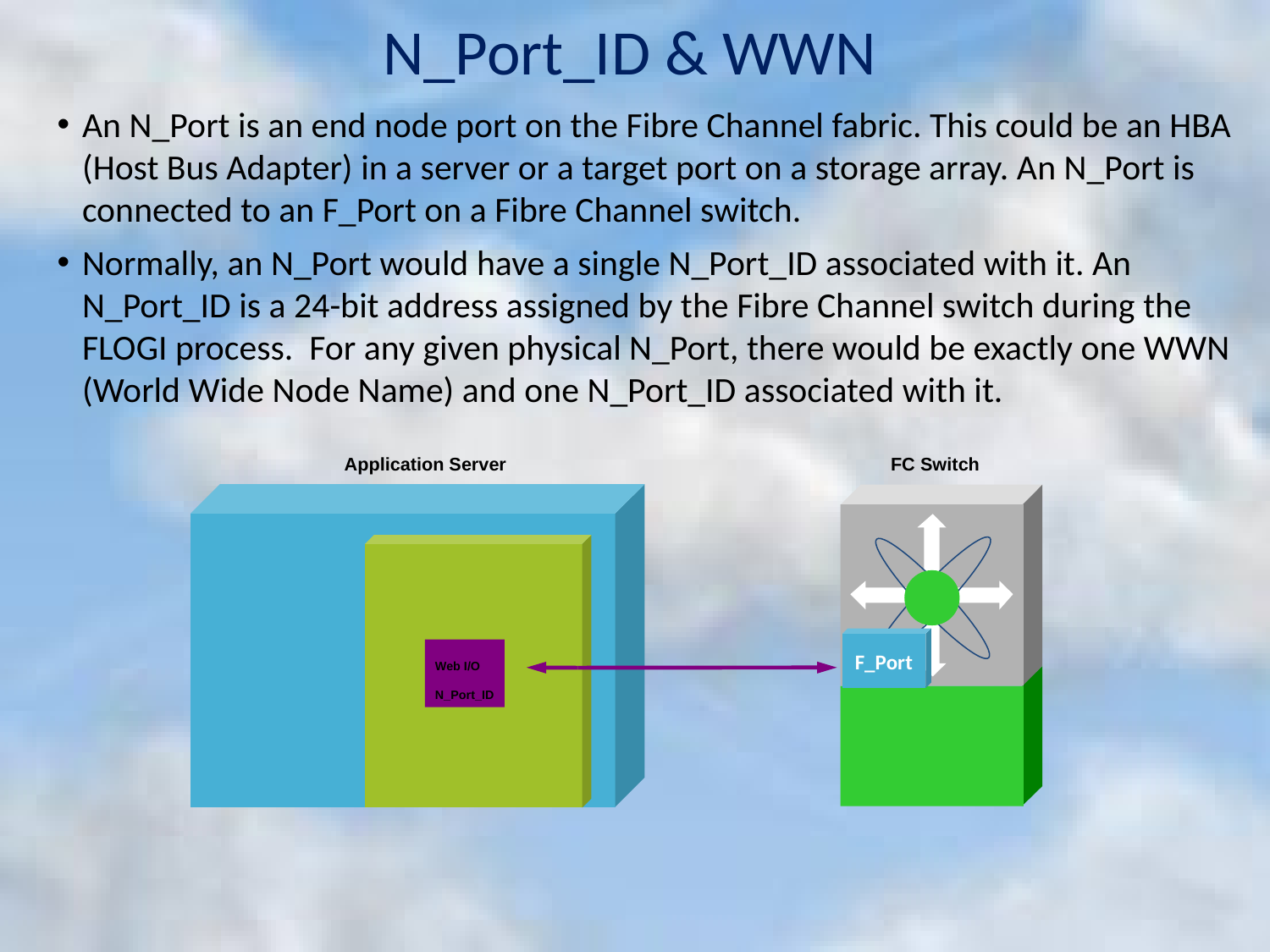

# N_Port_ID & WWN
An N_Port is an end node port on the Fibre Channel fabric. This could be an HBA (Host Bus Adapter) in a server or a target port on a storage array. An N_Port is connected to an F_Port on a Fibre Channel switch.
Normally, an N_Port would have a single N_Port_ID associated with it. An N_Port_ID is a 24-bit address assigned by the Fibre Channel switch during the FLOGI process.  For any given physical N_Port, there would be exactly one WWN (World Wide Node Name) and one N_Port_ID associated with it.
Application Server
FC Switch

F_Port
Web I/O
N_Port_ID